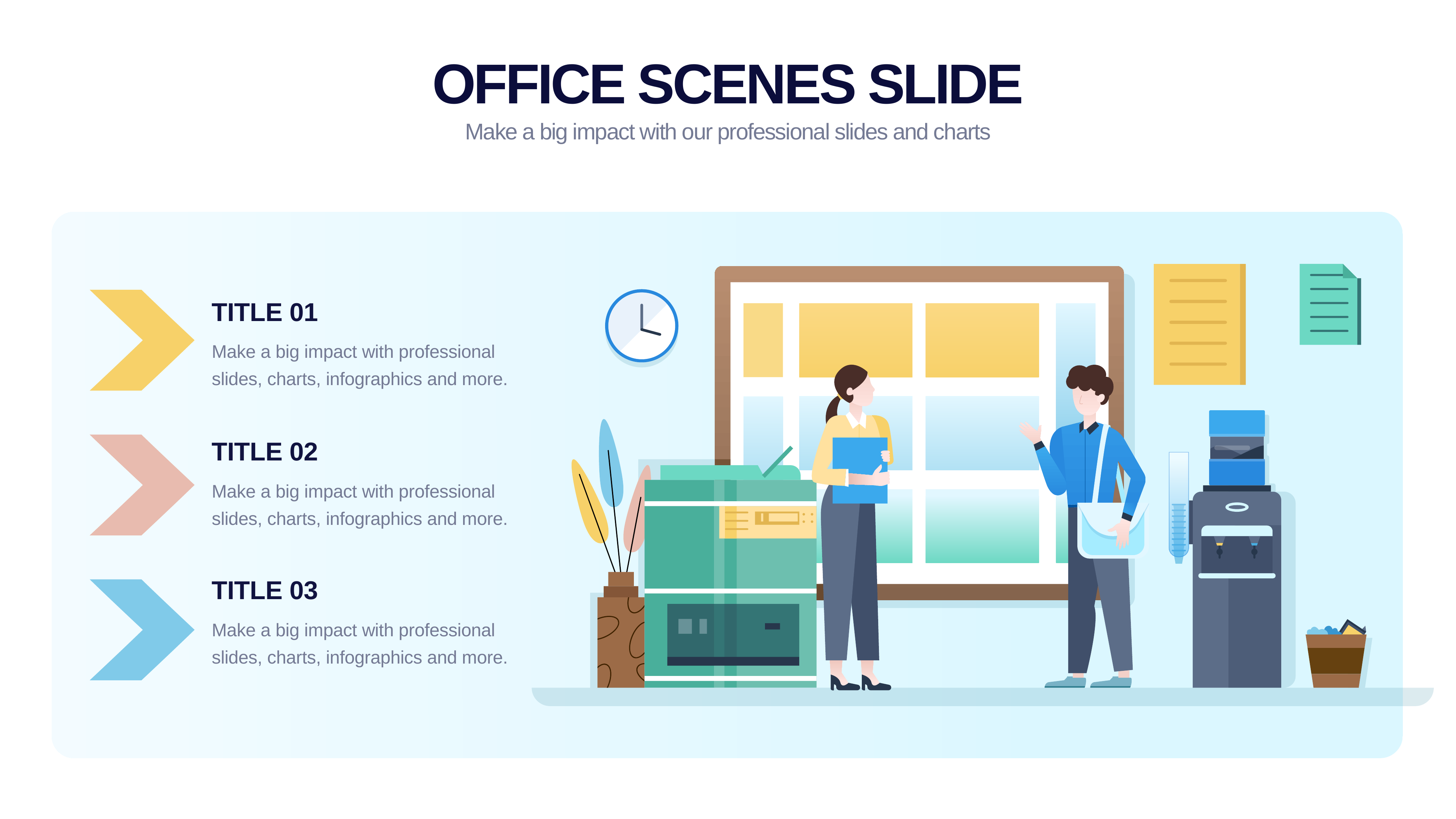

OFFICE SCENES SLIDE
Make a big impact with our professional slides and charts

TITLE 01
Make a big impact with professional slides, charts, infographics and more.

TITLE 02
Make a big impact with professional slides, charts, infographics and more.
TITLE 03

Make a big impact with professional slides, charts, infographics and more.